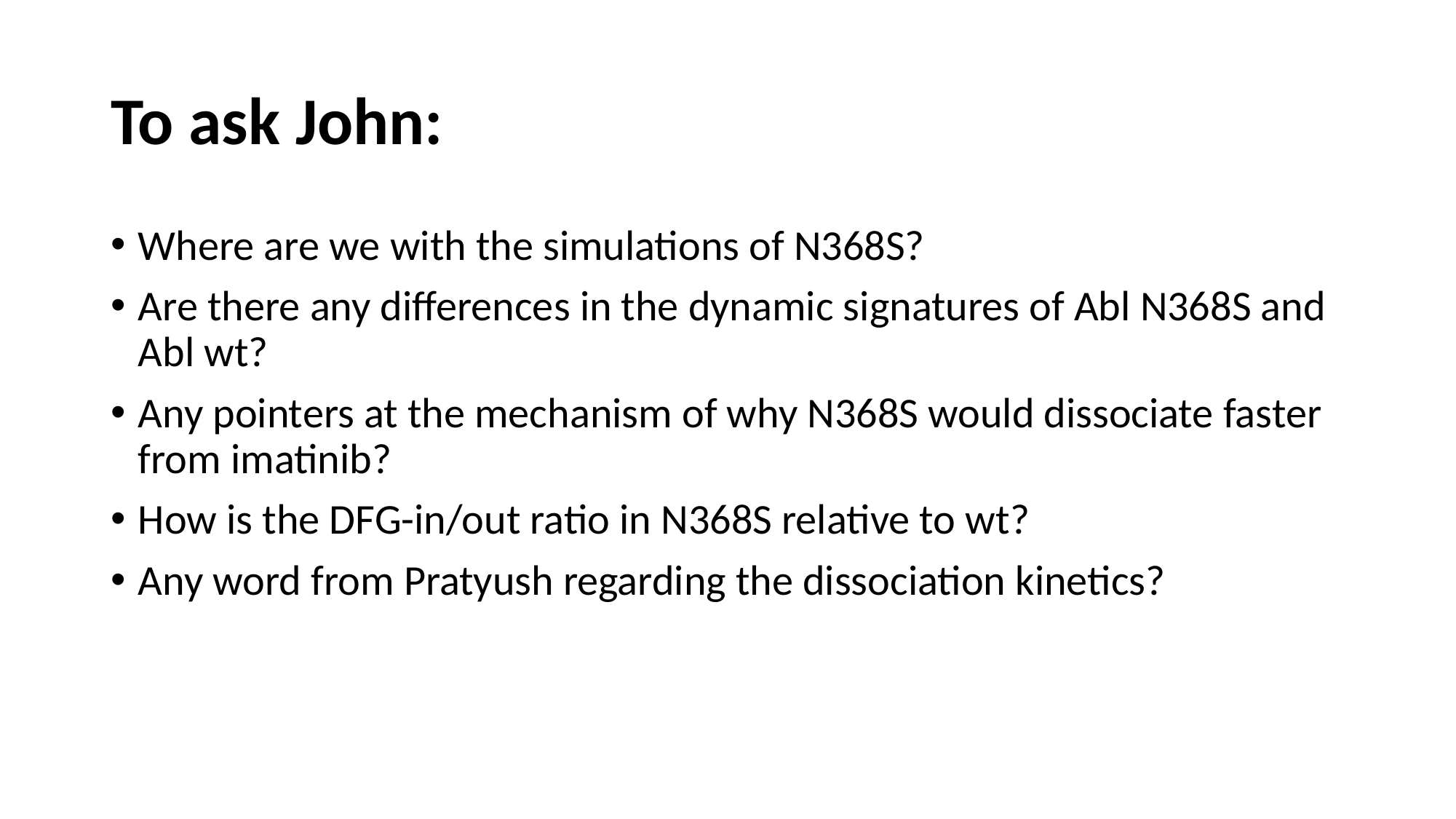

# To ask John:
Where are we with the simulations of N368S?
Are there any differences in the dynamic signatures of Abl N368S and Abl wt?
Any pointers at the mechanism of why N368S would dissociate faster from imatinib?
How is the DFG-in/out ratio in N368S relative to wt?
Any word from Pratyush regarding the dissociation kinetics?